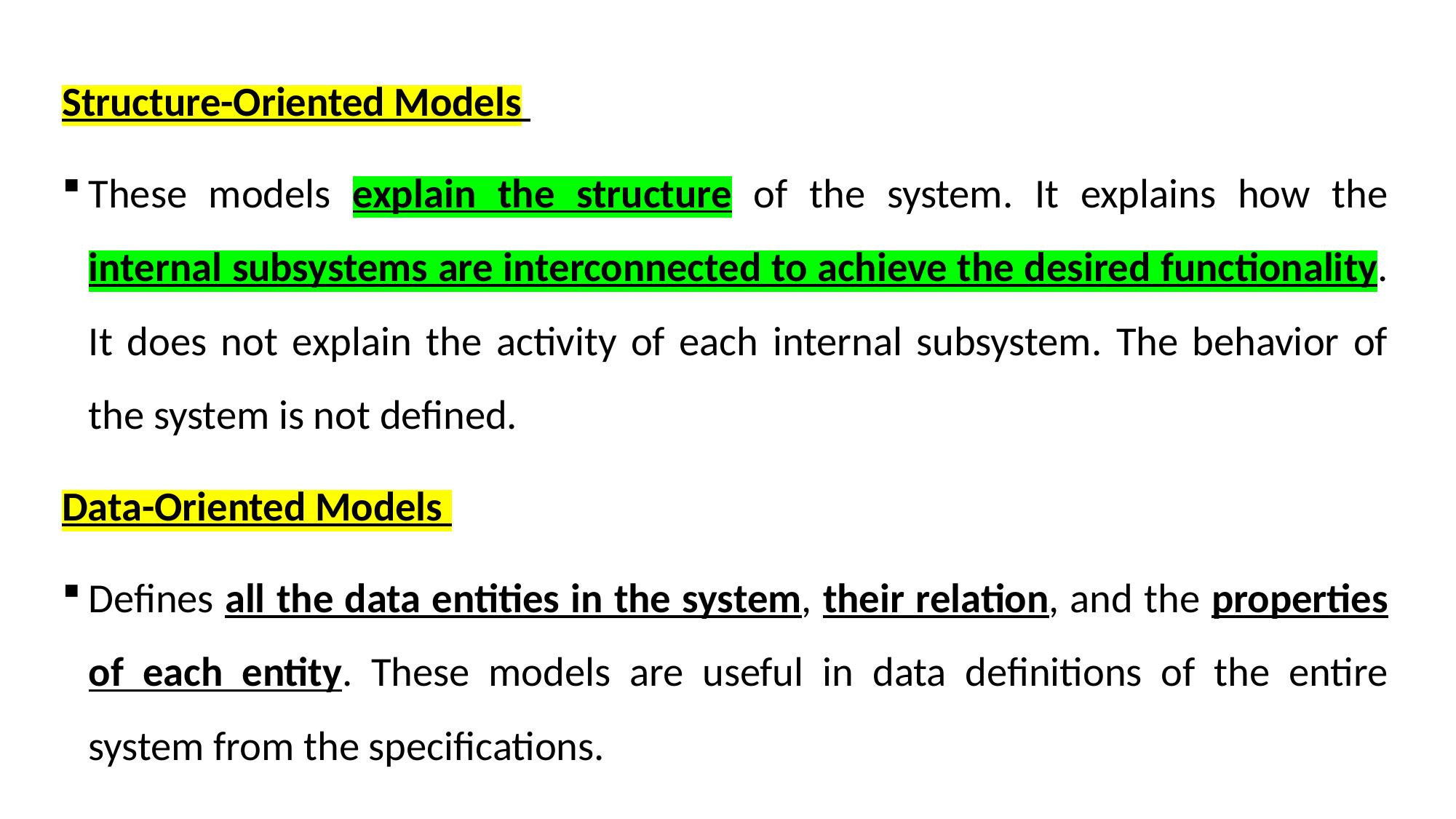

Structure-Oriented Models
These models explain the structure of the system. It explains how the internal subsystems are interconnected to achieve the desired functionality. It does not explain the activity of each internal subsystem. The behavior of the system is not defined.
Data-Oriented Models
Defines all the data entities in the system, their relation, and the properties of each entity. These models are useful in data definitions of the entire system from the specifications.